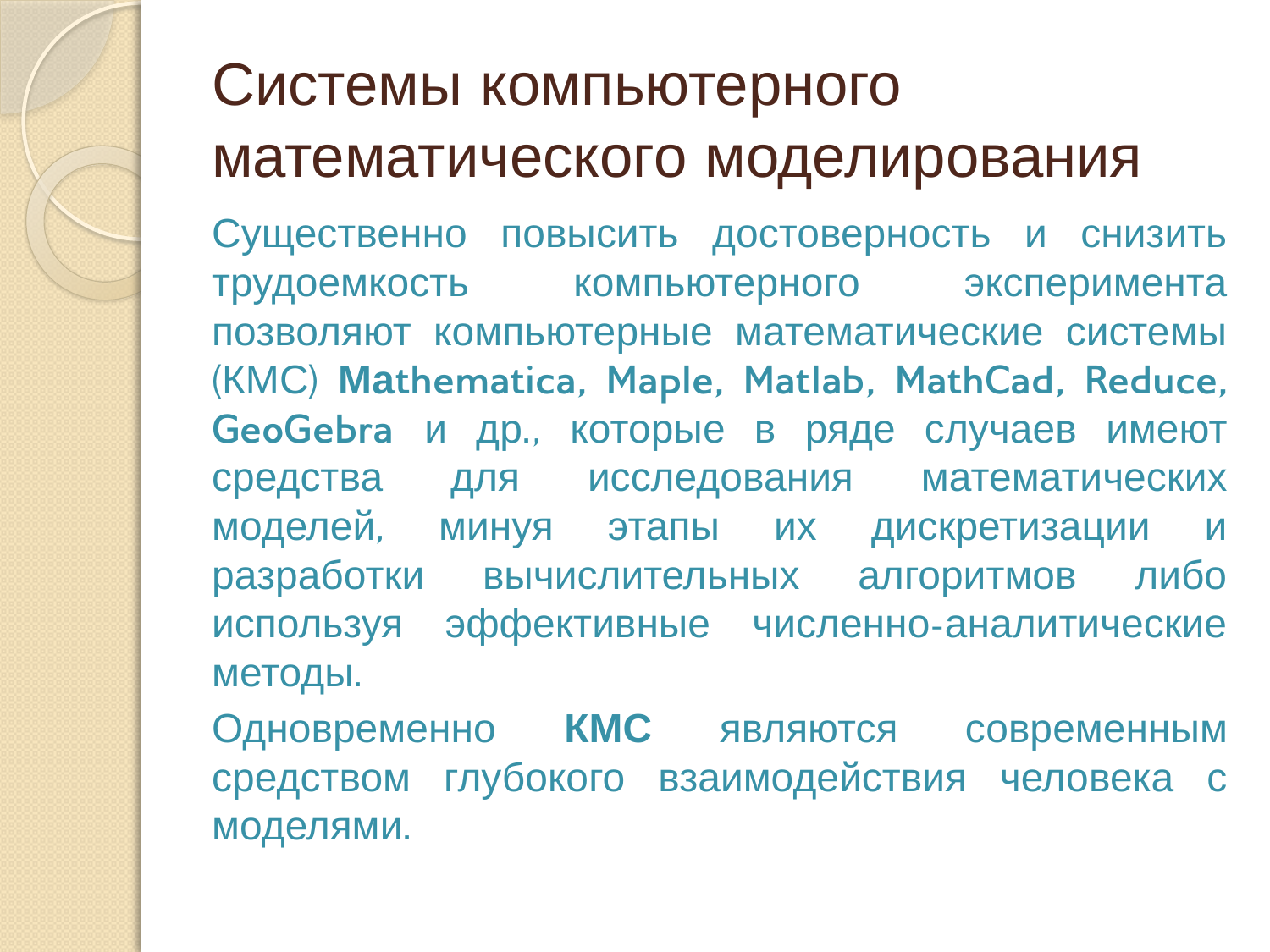

# Системы компьютерного математического моделирования
Существенно повысить достоверность и снизить трудоемкость компьютерного эксперимента позволяют компьютерные математические системы (КМС) Маthematica, Maple, Matlab, MathCad, Reduce, GeoGebra и др., которые в ряде случаев имеют средства для исследования математических моделей, минуя этапы их дискретизации и разработки вычислительных алгоритмов либо используя эффективные численно-аналитические методы.
Одновременно КМС являются современным средством глубокого взаимодействия человека с моделями.